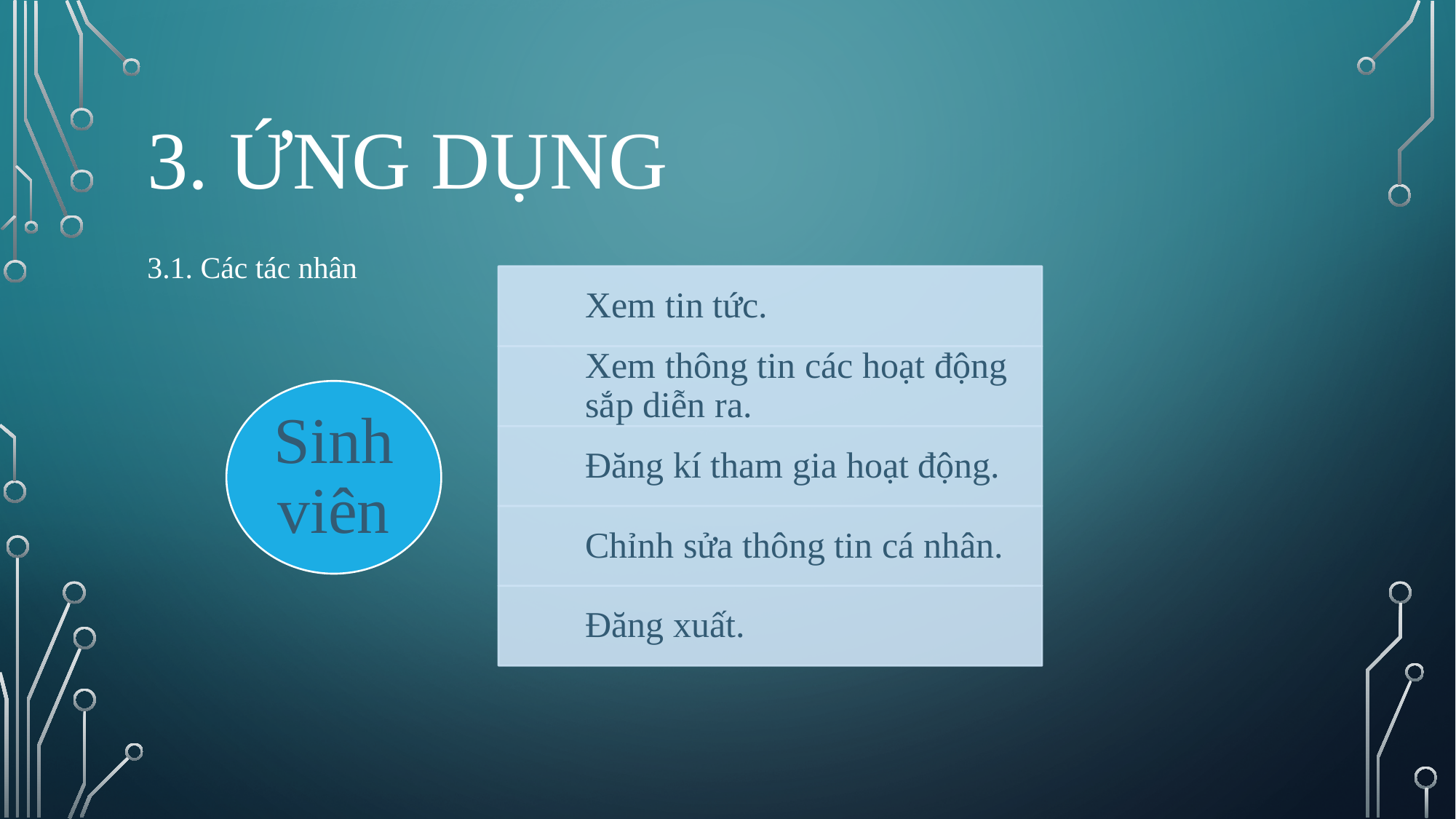

# 3. ỨNG DỤNG
Xem tin tức.
Xem thông tin các hoạt động sắp diễn ra.
Đăng kí tham gia hoạt động.
Chỉnh sửa thông tin cá nhân.
Đăng xuất.
Sinh viên
3.1. Các tác nhân